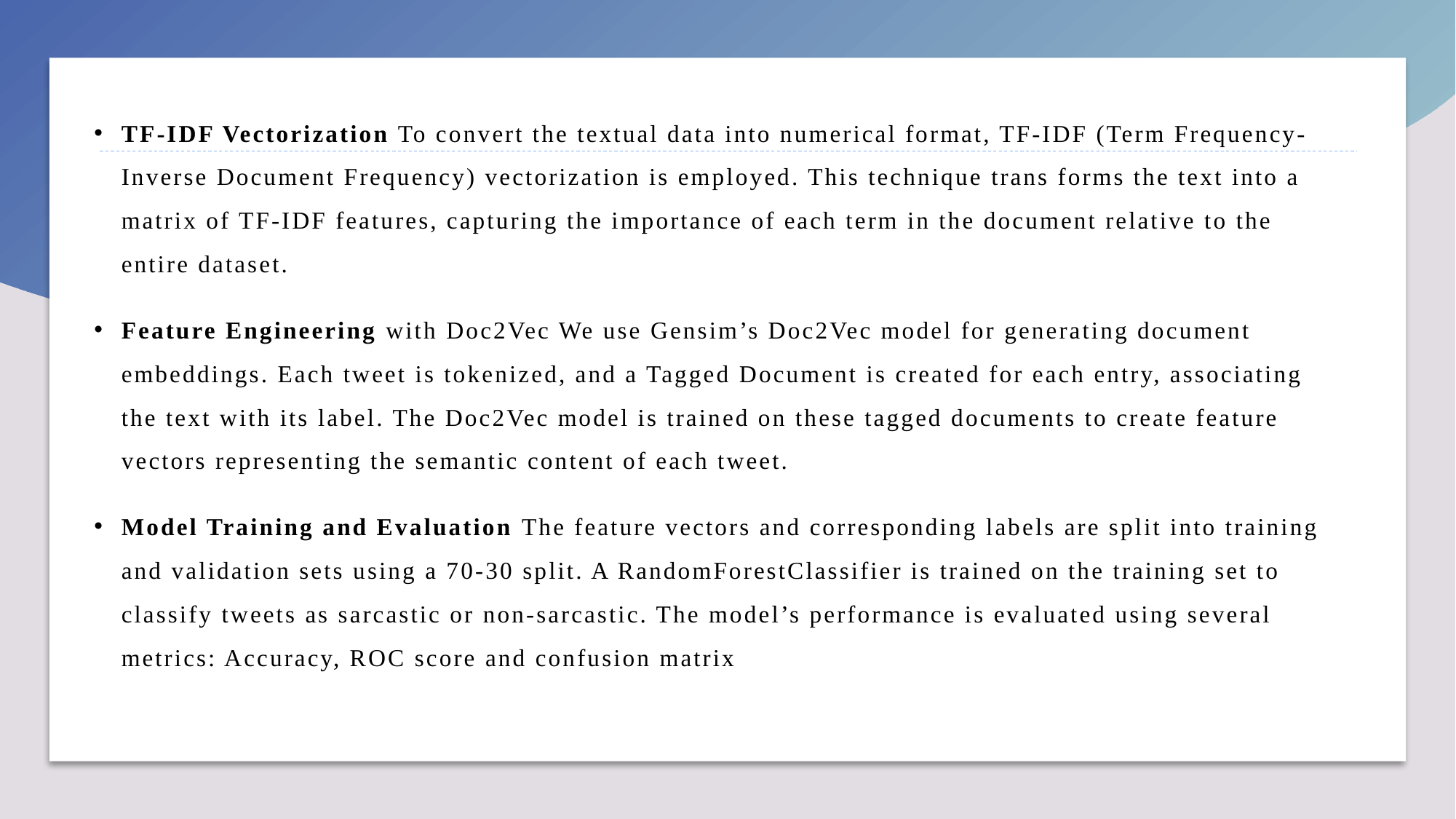

TF-IDF Vectorization To convert the textual data into numerical format, TF-IDF (Term Frequency-Inverse Document Frequency) vectorization is employed. This technique trans forms the text into a matrix of TF-IDF features, capturing the importance of each term in the document relative to the entire dataset.
Feature Engineering with Doc2Vec We use Gensim’s Doc2Vec model for generating document embeddings. Each tweet is tokenized, and a Tagged Document is created for each entry, associating the text with its label. The Doc2Vec model is trained on these tagged documents to create feature vectors representing the semantic content of each tweet.
Model Training and Evaluation The feature vectors and corresponding labels are split into training and validation sets using a 70-30 split. A RandomForestClassifier is trained on the training set to classify tweets as sarcastic or non-sarcastic. The model’s performance is evaluated using several metrics: Accuracy, ROC score and confusion matrix